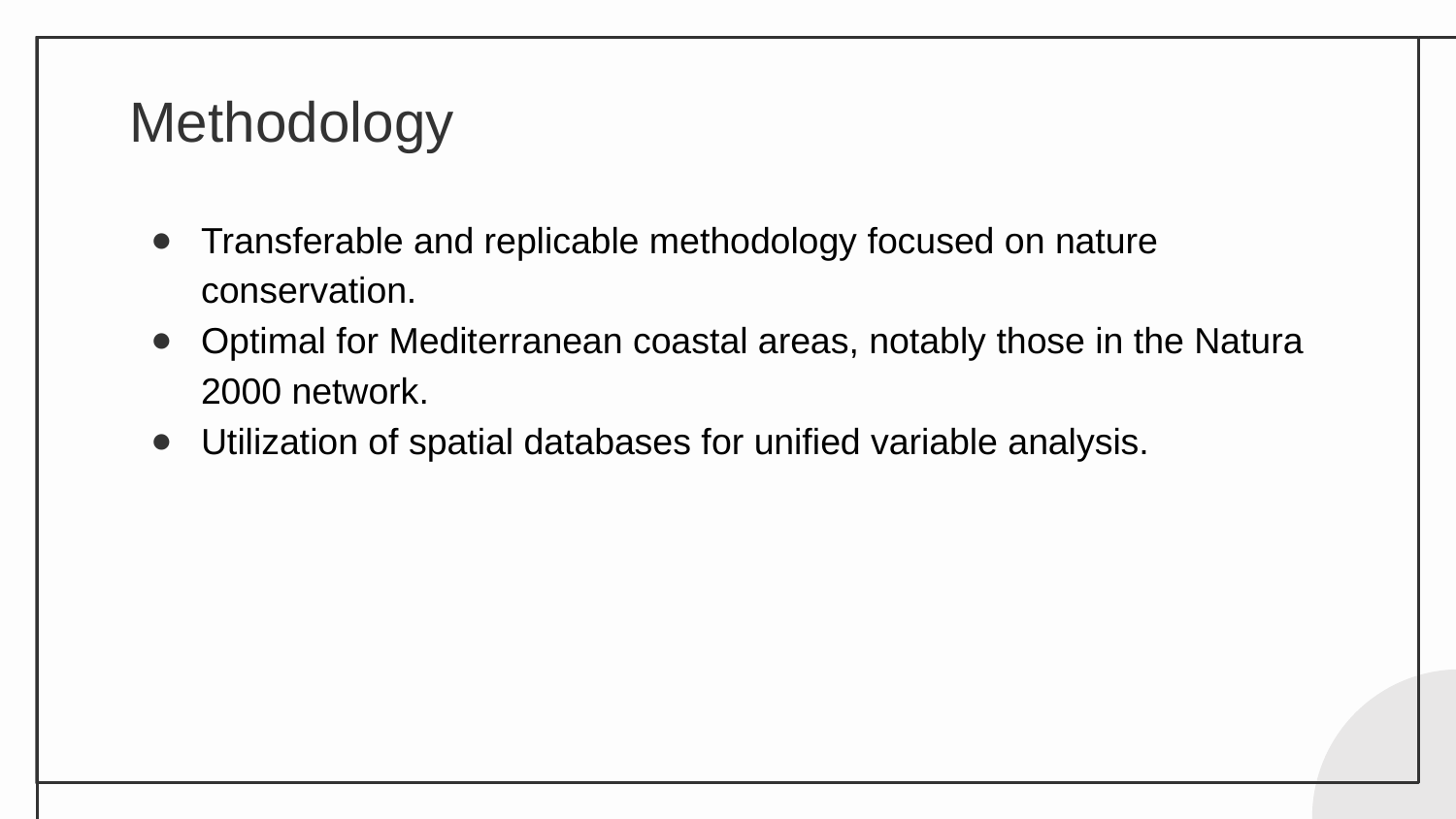

# Methodology

Transferable and replicable methodology focused on nature conservation.
Optimal for Mediterranean coastal areas, notably those in the Natura 2000 network.
Utilization of spatial databases for unified variable analysis.